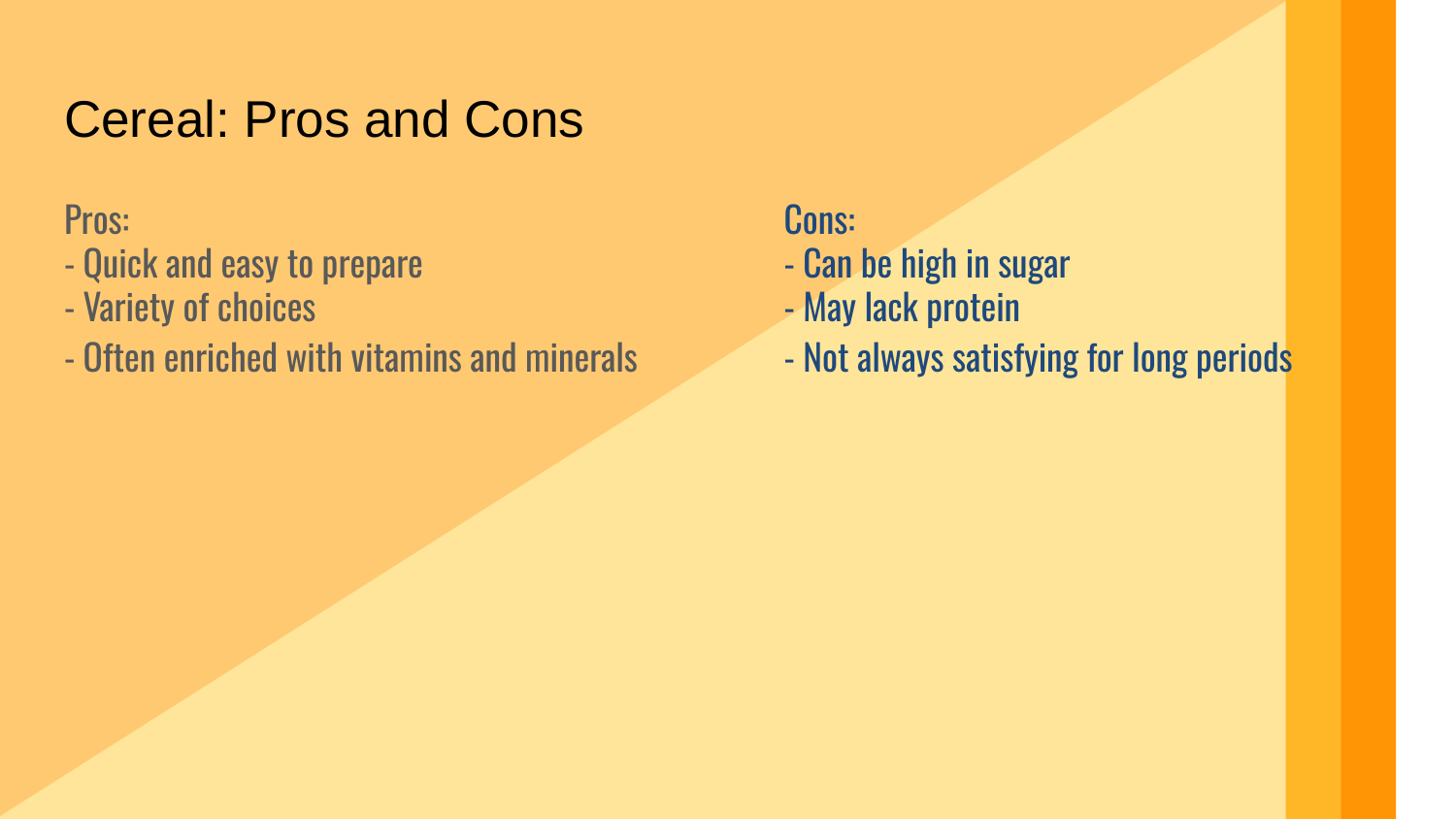

Cereal: Pros and Cons
Pros:
- Quick and easy to prepare
- Variety of choices
- Often enriched with vitamins and minerals
Cons:
- Can be high in sugar
- May lack protein
- Not always satisfying for long periods